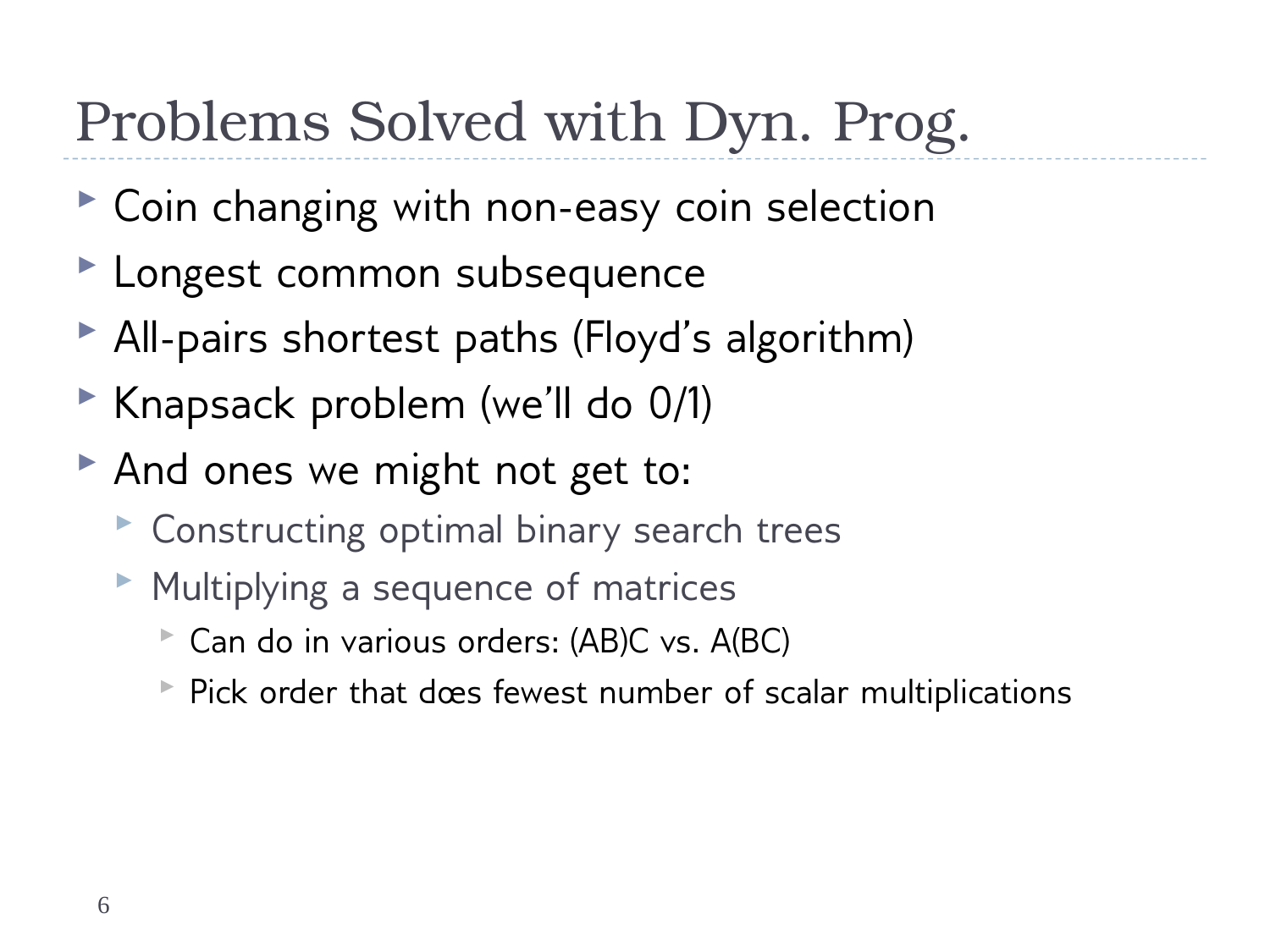

# Problems Solved with Dyn. Prog.
Coin changing with non-easy coin selection
Longest common subsequence
All-pairs shortest paths (Floyd’s algorithm)
Knapsack problem (we’ll do 0/1)
And ones we might not get to:
Constructing optimal binary search trees
Multiplying a sequence of matrices
Can do in various orders: (AB)C vs. A(BC)
Pick order that does fewest number of scalar multiplications

6